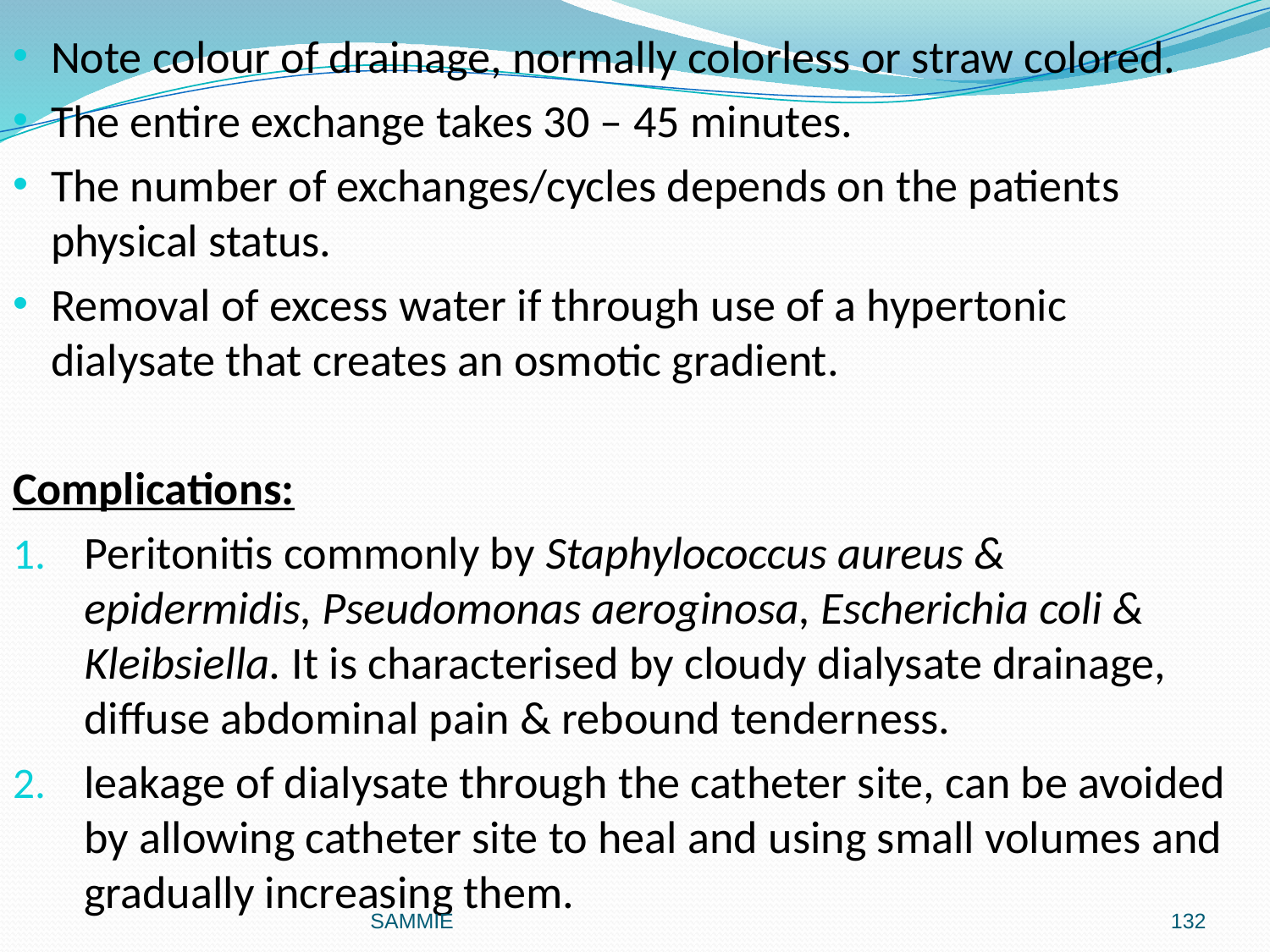

#
Note colour of drainage, normally colorless or straw colored.
The entire exchange takes 30 – 45 minutes.
The number of exchanges/cycles depends on the patients physical status.
Removal of excess water if through use of a hypertonic dialysate that creates an osmotic gradient.

Complications:
Peritonitis commonly by Staphylococcus aureus & epidermidis, Pseudomonas aeroginosa, Escherichia coli & Kleibsiella. It is characterised by cloudy dialysate drainage, diffuse abdominal pain & rebound tenderness.
leakage of dialysate through the catheter site, can be avoided by allowing catheter site to heal and using small volumes and gradually increasing them.
SAMMIE
132